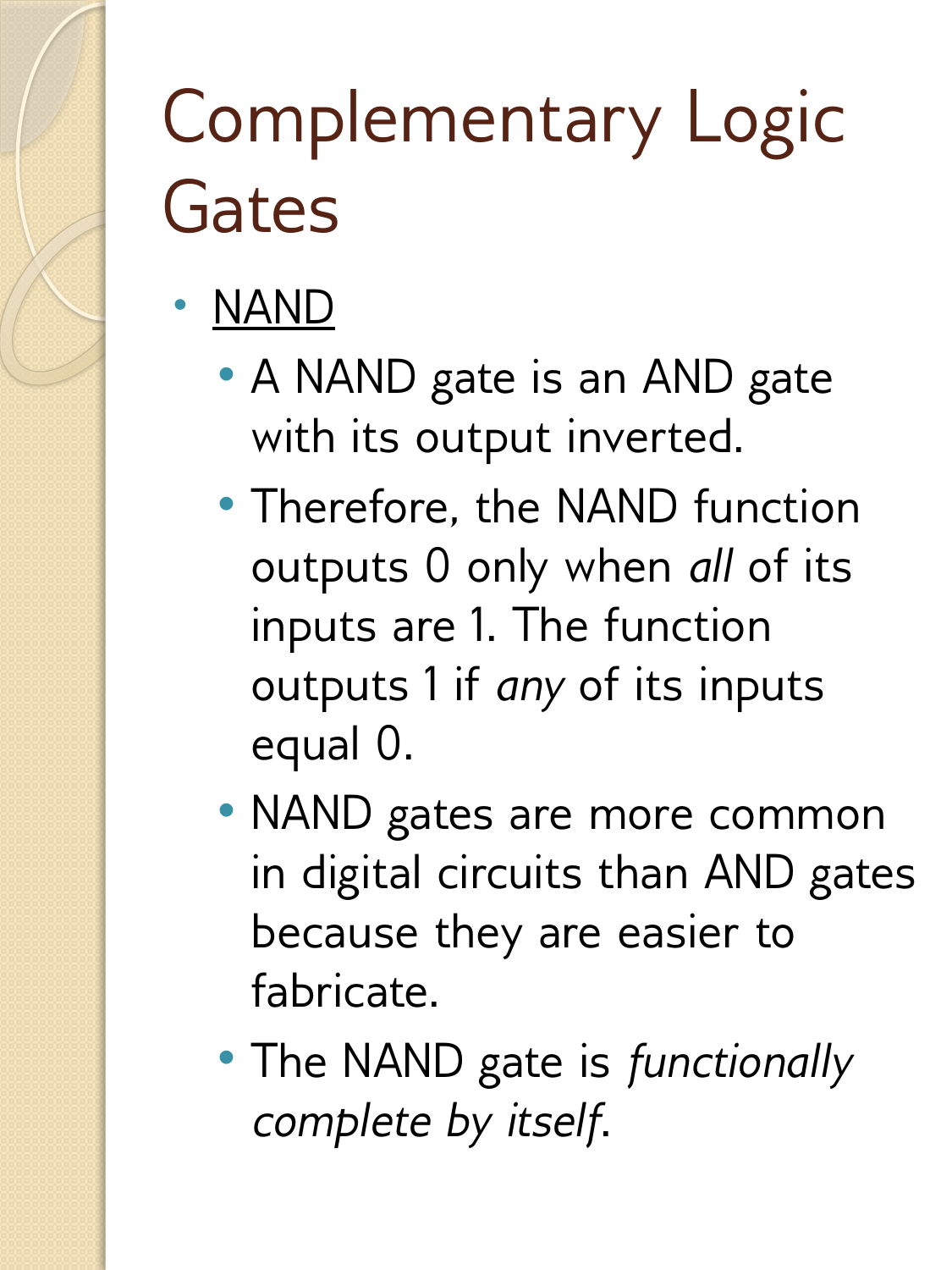

# Complementary Logic Gates
NAND
A NAND gate is an AND gate with its output inverted.
Therefore, the NAND function outputs 0 only when all of its inputs are 1. The function outputs 1 if any of its inputs equal 0.
NAND gates are more common in digital circuits than AND gates because they are easier to fabricate.
The NAND gate is functionally complete by itself.